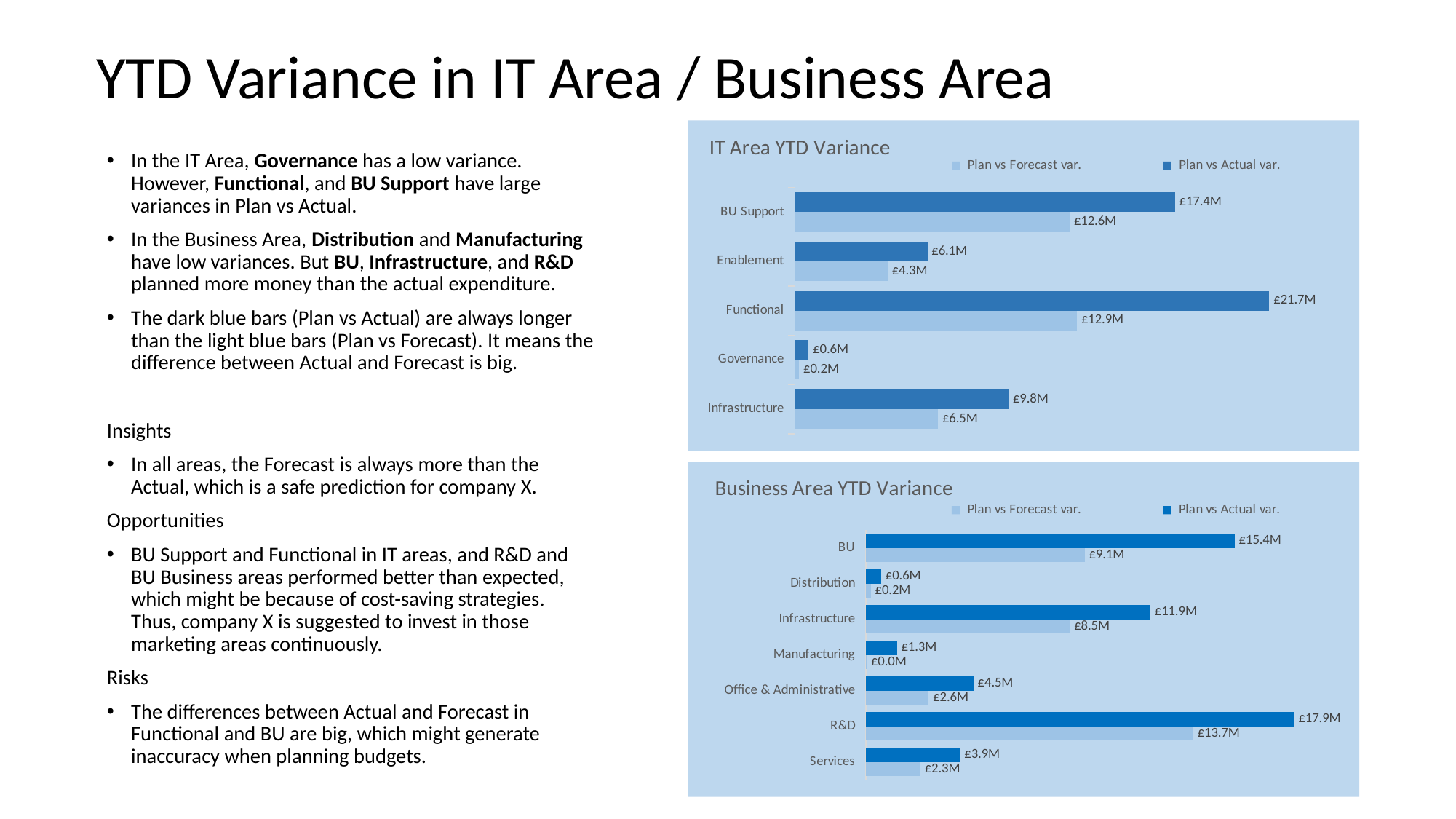

# YTD Variance in IT Area / Business Area

### Chart: IT Area YTD Variance

| Category |  Plan vs Actual var. |  Plan vs Forecast var. |
|---|---|---|
| BU Support | 17385090.509999752 | 12579755.956600487 |
| Enablement | 6065695.520000033 | 4251646.9180999845 |
| Functional | 21707589.479998916 | 12906175.60539934 |
| Governance | 636751.7800001763 | 201531.4866001308 |
| Infrastructure | 9779648.720000178 | 6547148.925599933 |
In the IT Area, Governance has a low variance. However, Functional, and BU Support have large variances in Plan vs Actual.
In the Business Area, Distribution and Manufacturing have low variances. But BU, Infrastructure, and R&D planned more money than the actual expenditure.
The dark blue bars (Plan vs Actual) are always longer than the light blue bars (Plan vs Forecast). It means the difference between Actual and Forecast is big.

Insights
In all areas, the Forecast is always more than the Actual, which is a safe prediction for company X.
Opportunities
BU Support and Functional in IT areas, and R&D and BU Business areas performed better than expected, which might be because of cost-saving strategies. Thus, company X is suggested to invest in those marketing areas continuously.
Risks
The differences between Actual and Forecast in Functional and BU are big, which might generate inaccuracy when planning budgets.

### Chart: Business Area YTD Variance

| Category |  Plan vs Actual var. |  Plan vs Forecast var. |
|---|---|---|
| BU | 15416596.249999702 | 9145960.812199801 |
| Distribution | 636925.7800001763 | 201705.4866001308 |
| Infrastructure | 11893004.96999991 | 8524740.635999799 |
| Manufacturing | 1290619.069999978 | 30091.187600433826 |
| Office & Administrative | 4493218.469999775 | 2625929.730599612 |
| R&D | 17905552.67000003 | 13683775.83160001 |
| Services | 3938858.8000000566 | 2274055.207699999 |